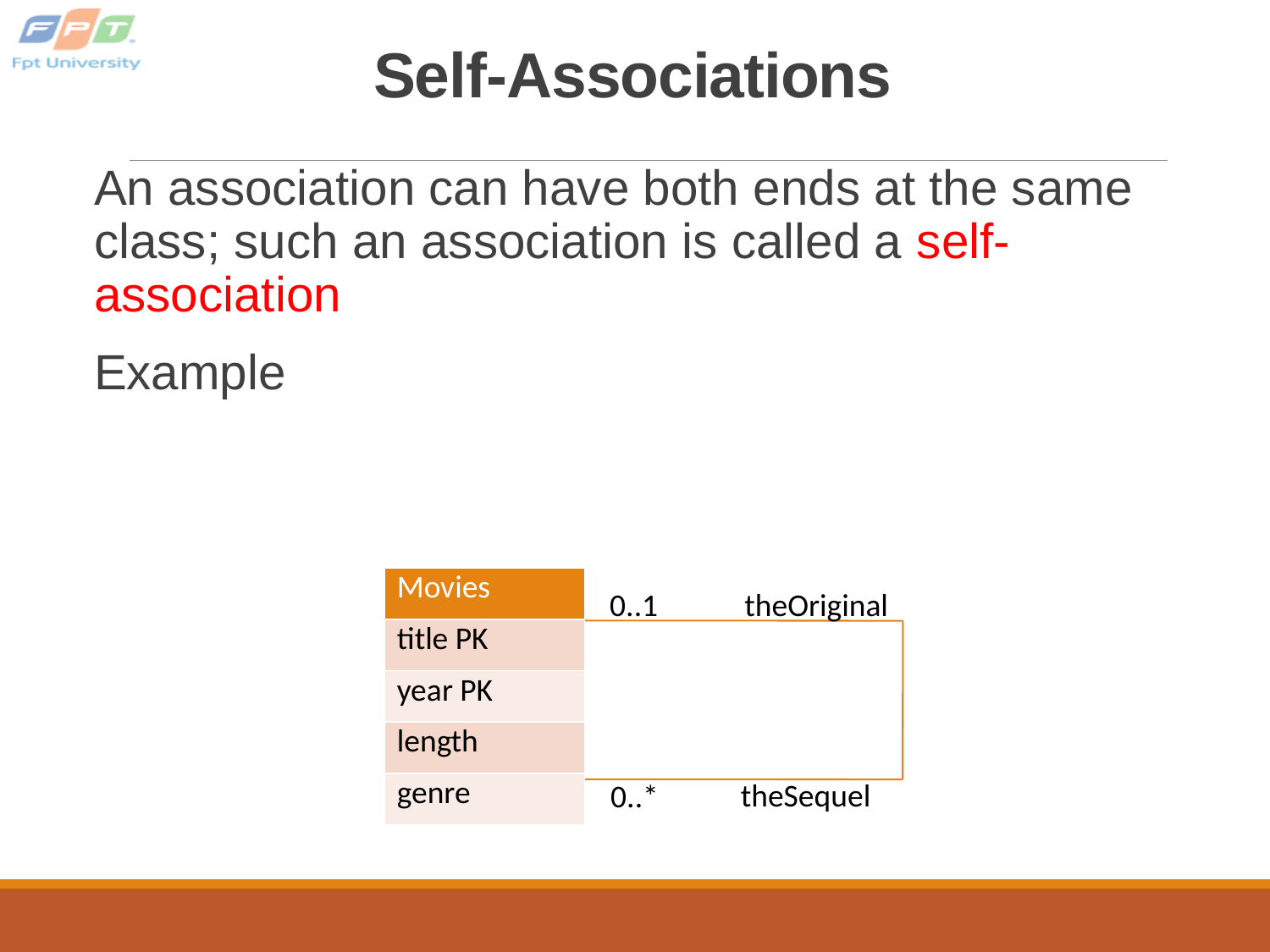

# Self-Associations
An association can have both ends at the same class; such an association is called a self-association
Example
| Movies |
| --- |
| title PK |
| year PK |
| length |
| genre |
0..1
theOriginal
theSequel
0..*